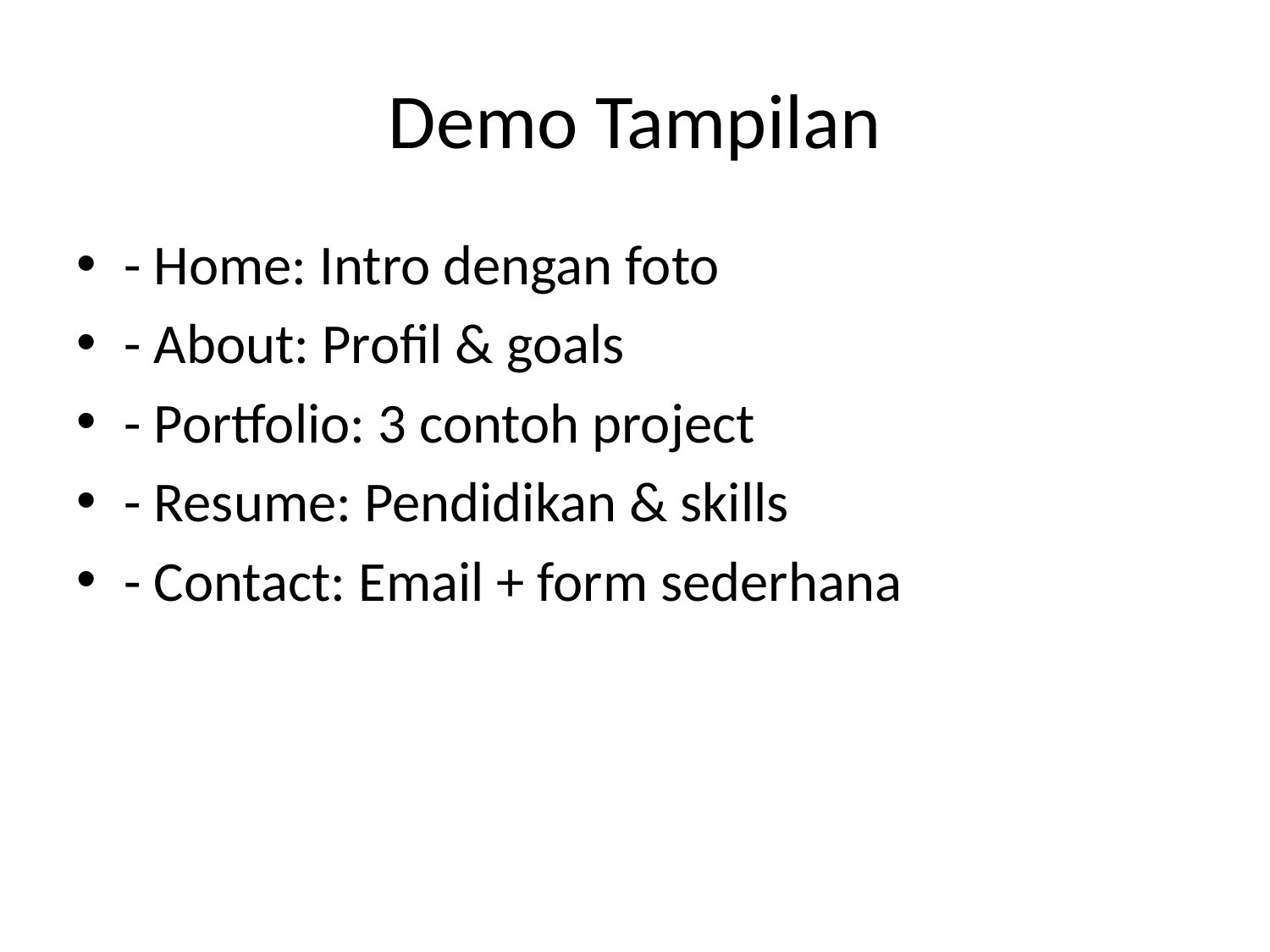

# Demo Tampilan
- Home: Intro dengan foto
- About: Profil & goals
- Portfolio: 3 contoh project
- Resume: Pendidikan & skills
- Contact: Email + form sederhana